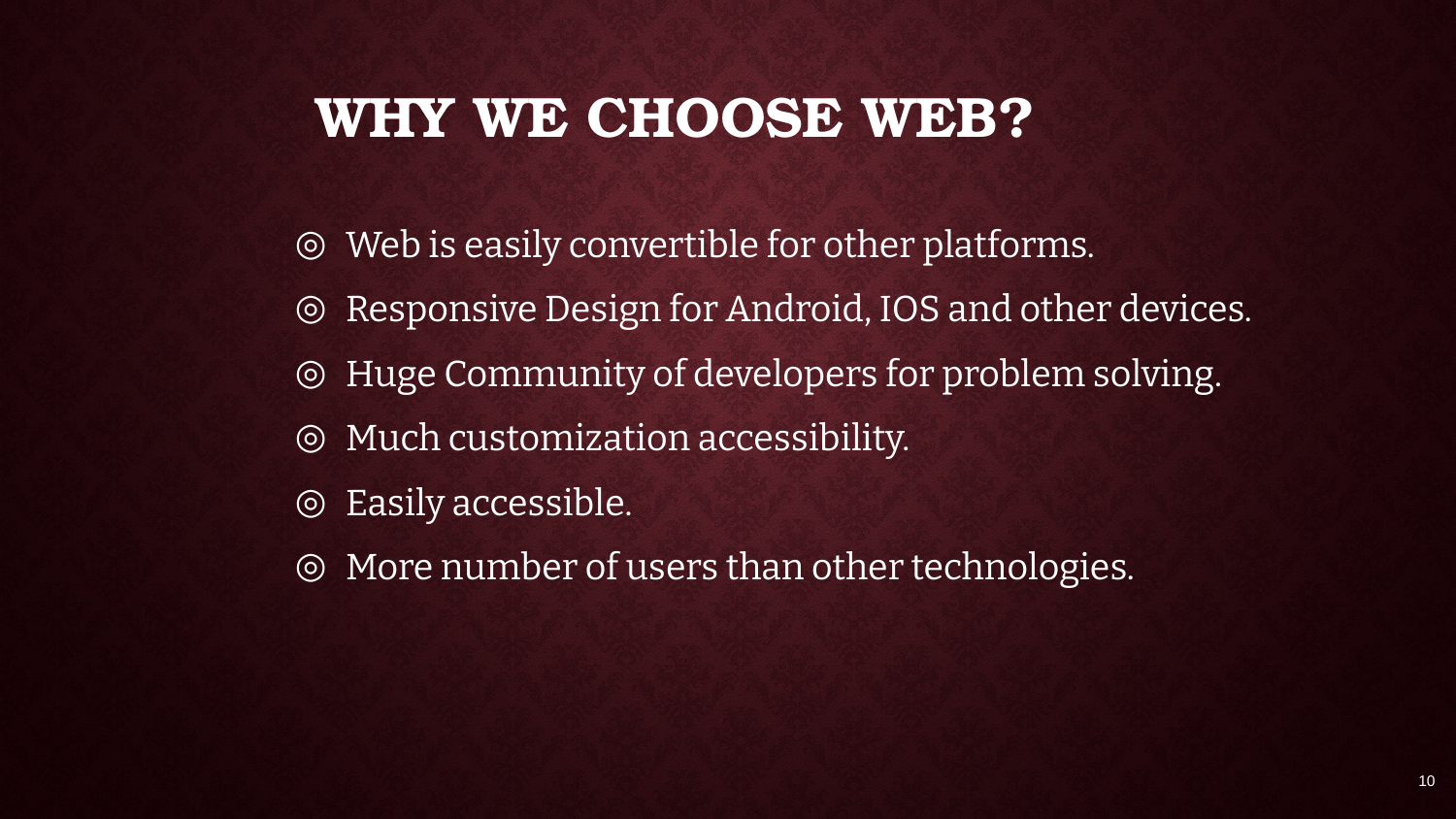

# Why we choose Web?
Web is easily convertible for other platforms.
Responsive Design for Android, IOS and other devices.
Huge Community of developers for problem solving.
Much customization accessibility.
Easily accessible.
More number of users than other technologies.

10